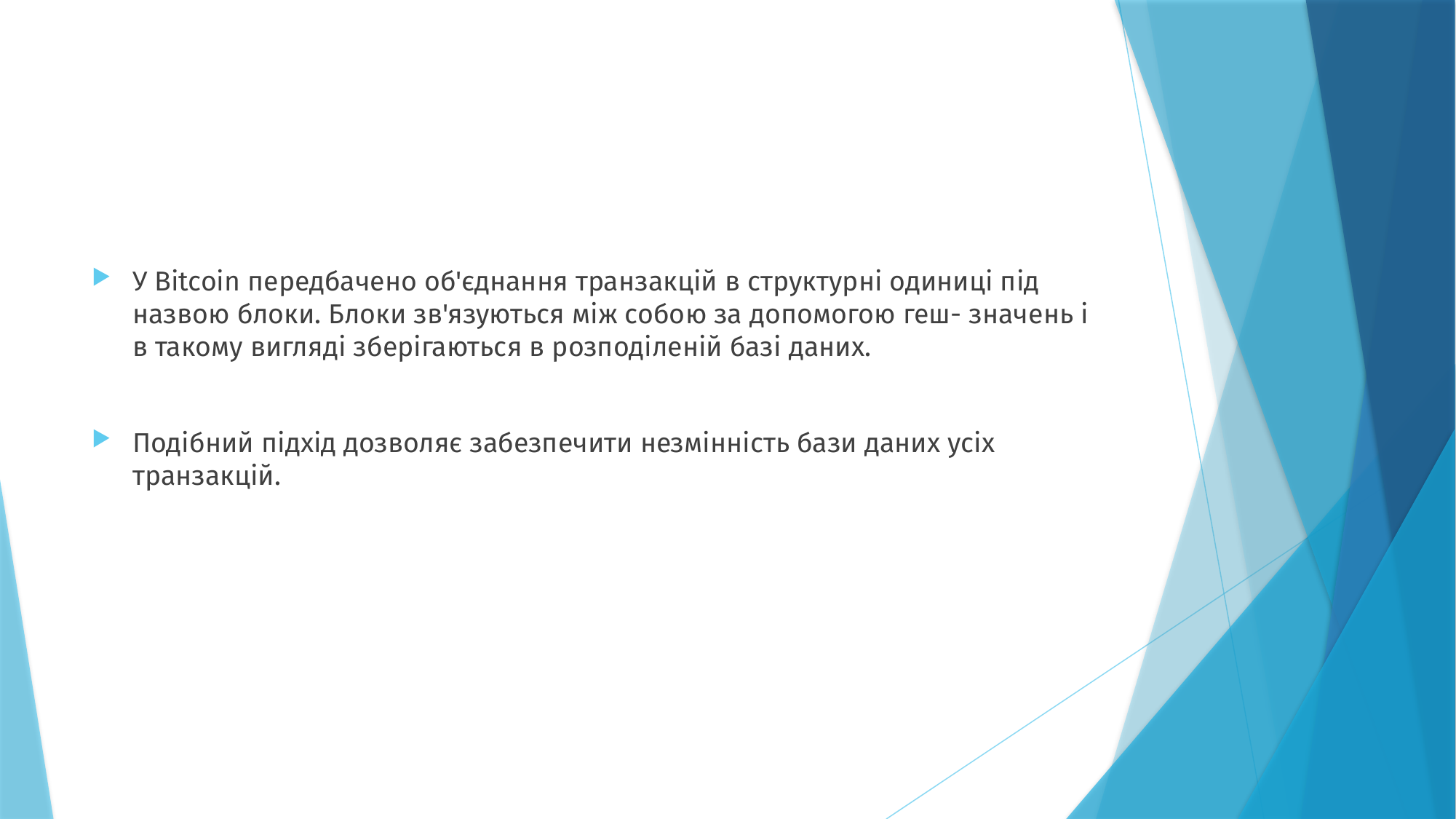

#
У Bitcoin передбачено об'єднання транзакцій в структурні одиниці під назвою блоки. Блоки зв'язуються між собою за допомогою геш- значень і в такому вигляді зберігаються в розподіленій базі даних.

Подібний підхід дозволяє забезпечити незмінність бази даних усіх транзакцій.